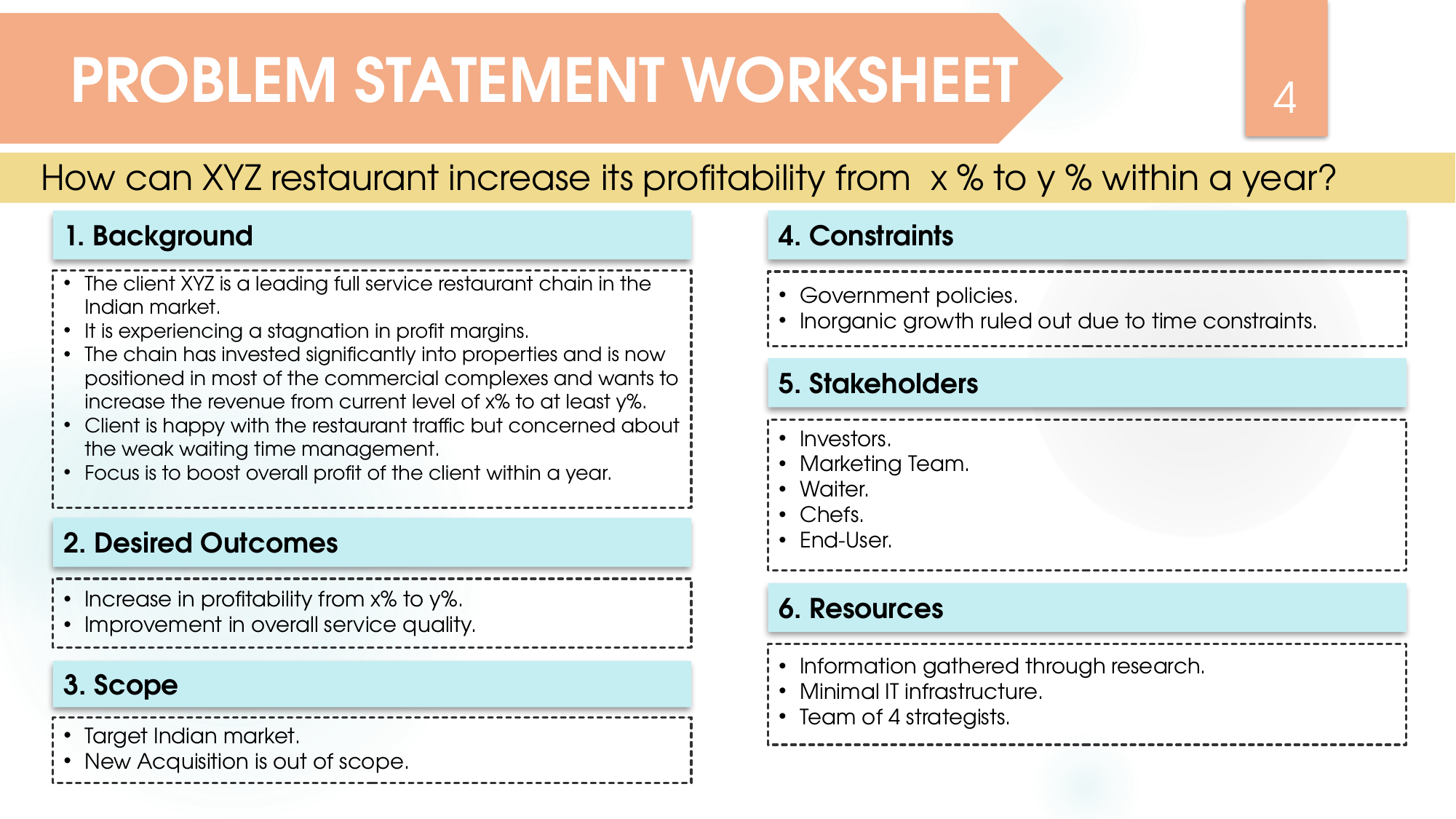

4
PROBLEM STATEMENT WORKSHEET
How can XYZ restaurant increase its profitability from  x % to y % within a year?

4. Constraints
1. Background
The client XYZ is a leading full service restaurant chain in the Indian market.
It is experiencing a stagnation in profit margins.
The chain has invested significantly into properties and is now positioned in most of the commercial complexes and wants to increase the revenue from current level of x% to at least y%.
Client is happy with the restaurant traffic but concerned about the weak waiting time management.
Focus is to boost overall profit of the client within a year.

Government policies.
Inorganic growth ruled out due to time constraints.
5. Stakeholders

Investors.
Marketing Team.
Waiter.
Chefs.
End-User.
2. Desired Outcomes

Increase in profitability from x% to y%.
Improvement in overall service quality.
6. Resources

Information gathered through research.
Minimal IT infrastructure.
Team of 4 strategists.
3. Scope
Target Indian market.
New Acquisition is out of scope.